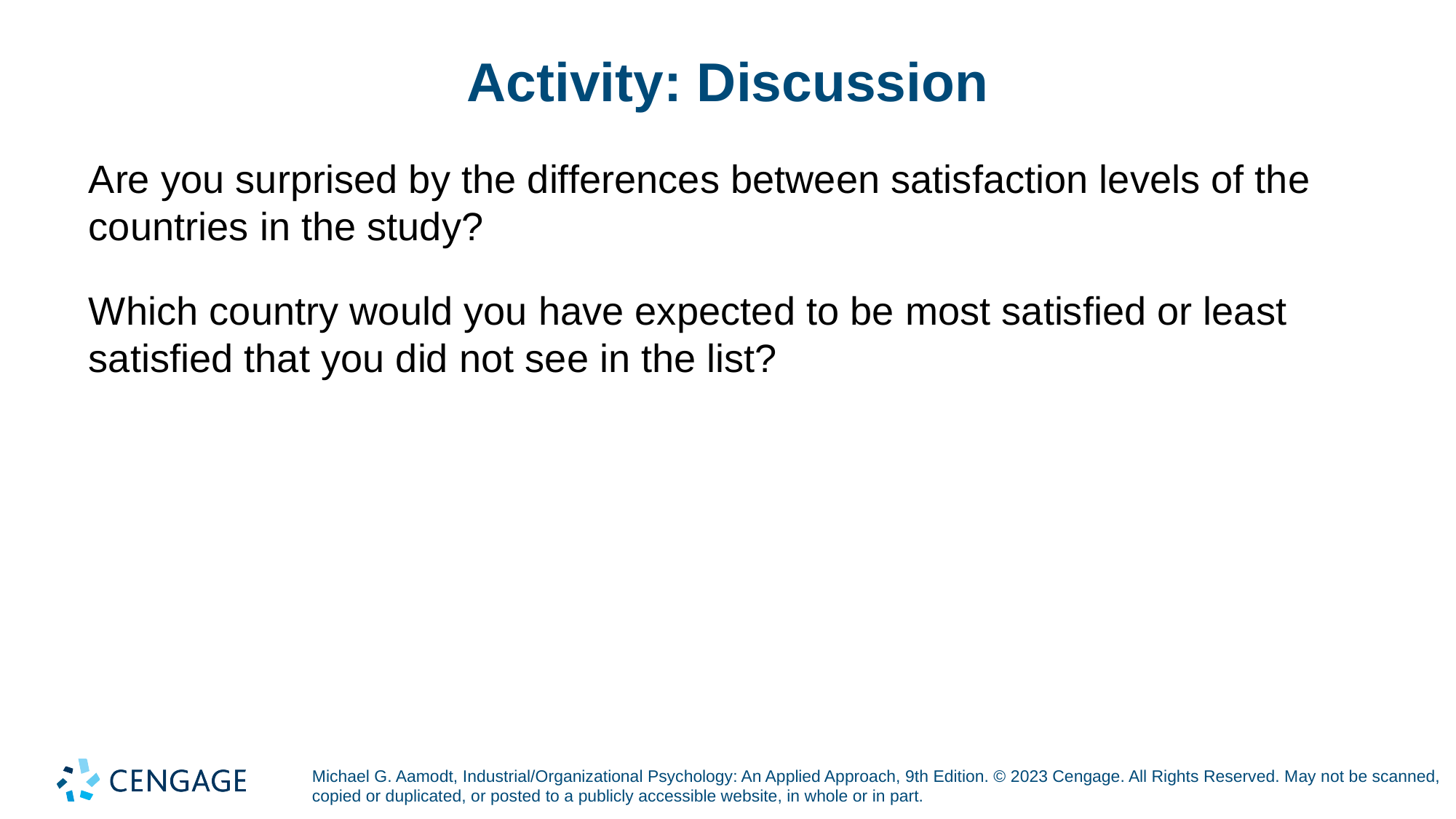

# Activity: Discussion
Are you surprised by the differences between satisfaction levels of the countries in the study?
Which country would you have expected to be most satisfied or least satisfied that you did not see in the list?